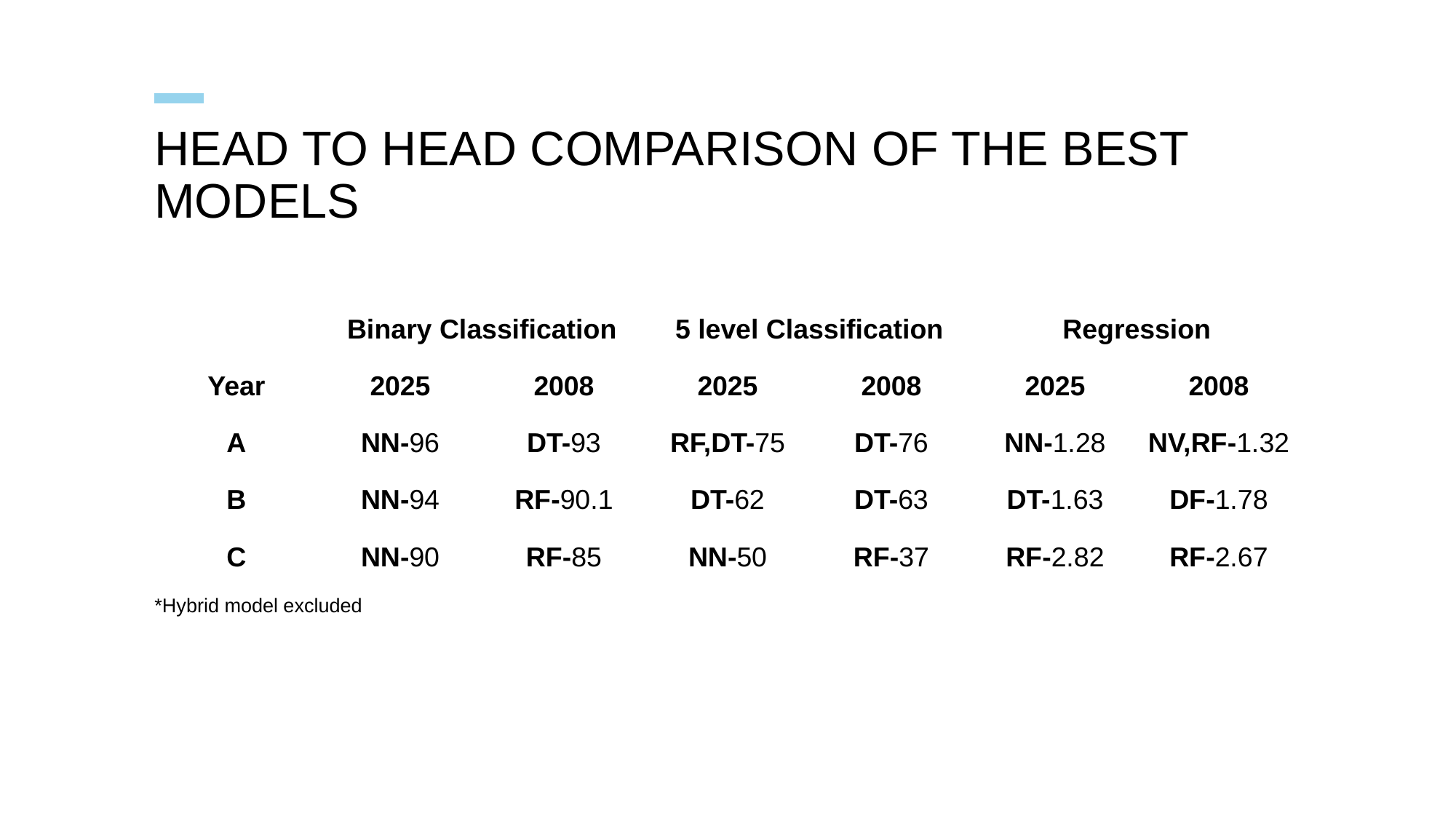

# HEAD TO HEAD COMPARISON OF THE BEST MODELS *Hybrid model excluded
|  | Binary Classification |  | 5 level Classification |  | Regression |  |
| --- | --- | --- | --- | --- | --- | --- |
| Year | 2025 | 2008 | 2025 | 2008 | 2025 | 2008 |
| A | NN-96 | DT-93 | RF,DT-75 | DT-76 | NN-1.28 | NV,RF-1.32 |
| B | NN-94 | RF-90.1 | DT-62 | DT-63 | DT-1.63 | DF-1.78 |
| C | NN-90 | RF-85 | NN-50 | RF-37 | RF-2.82 | RF-2.67 |